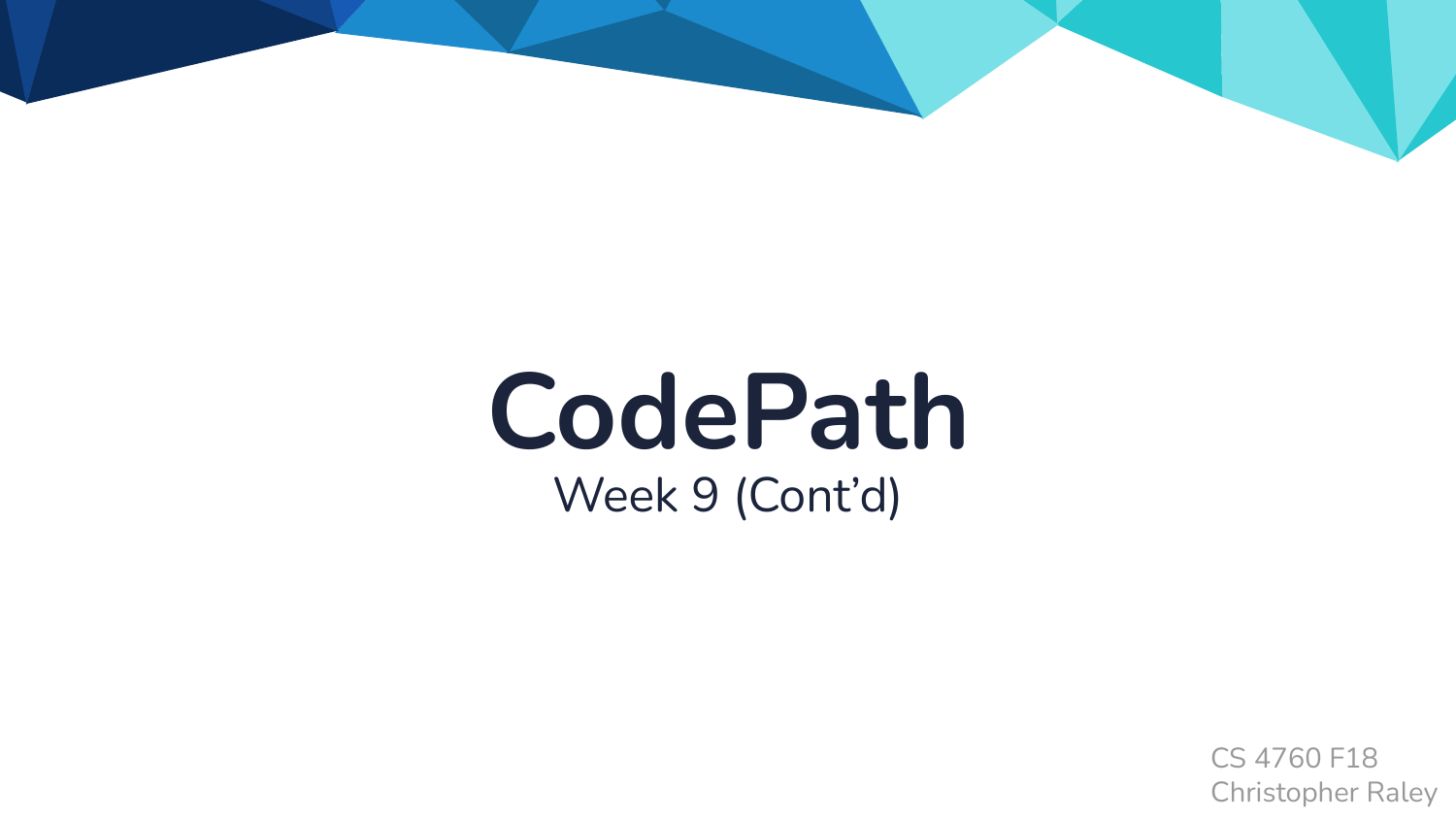

CodePath
Week 9 (Cont’d)

CS 4760 F18
Christopher Raley